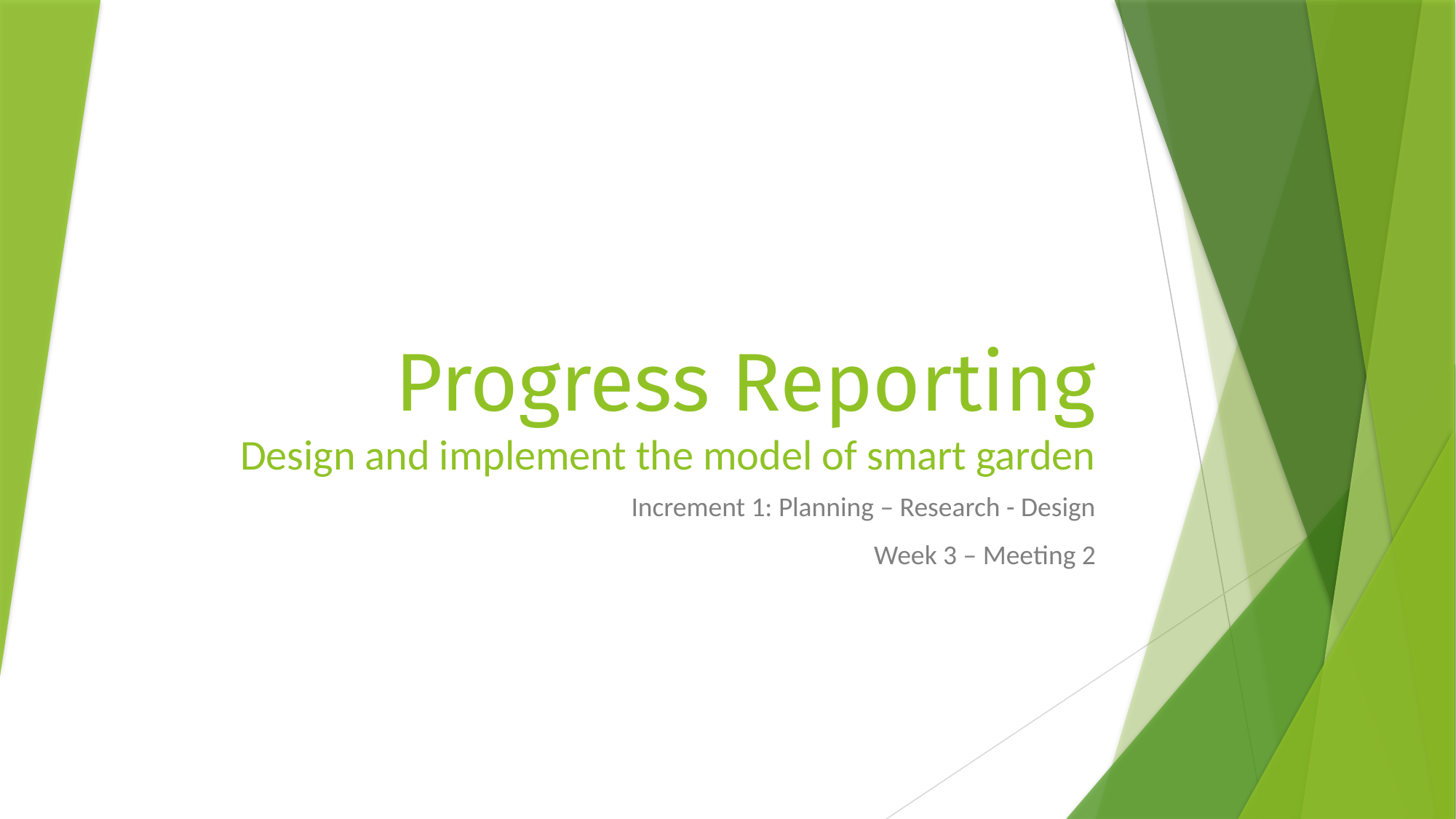

# Progress Reporting Design and implement the model of smart garden
Increment 1: Planning – Research - Design
Week 3 – Meeting 2